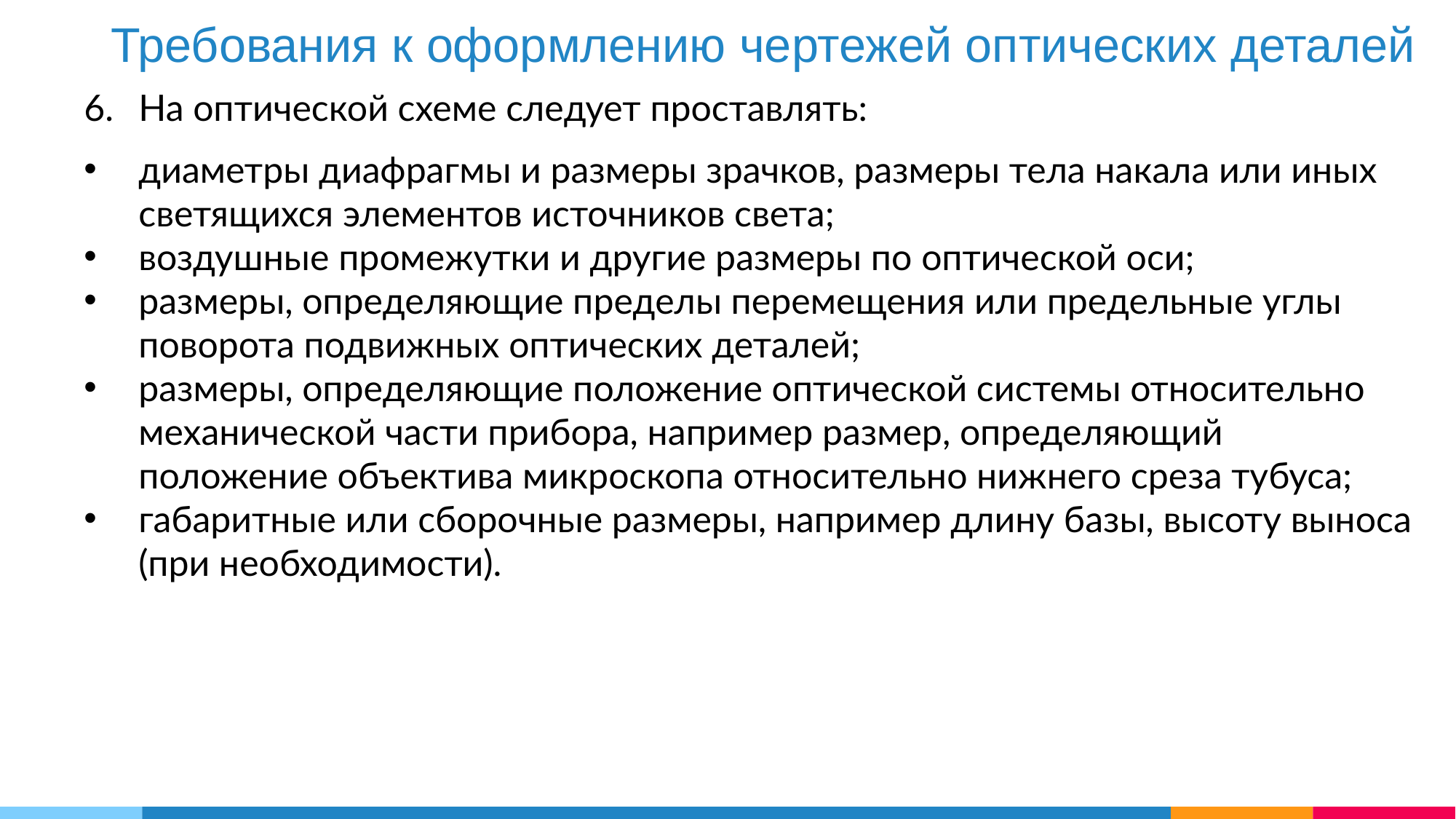

Требования к оформлению чертежей оптических деталей

На оптической схеме следует проставлять:
диаметры диафрагмы и размеры зрачков, размеры тела накала или иных светящихся элементов источников света;
воздушные промежутки и другие размеры по оптической оси;
размеры, определяющие пределы перемещения или предельные углы поворота подвижных оптических деталей;
размеры, определяющие положение оптической системы относительно механической части прибора, например размер, определяющий положение объектива микроскопа относительно нижнего среза тубуса;
габаритные или сборочные размеры, например длину базы, высоту выноса (при необходимости).